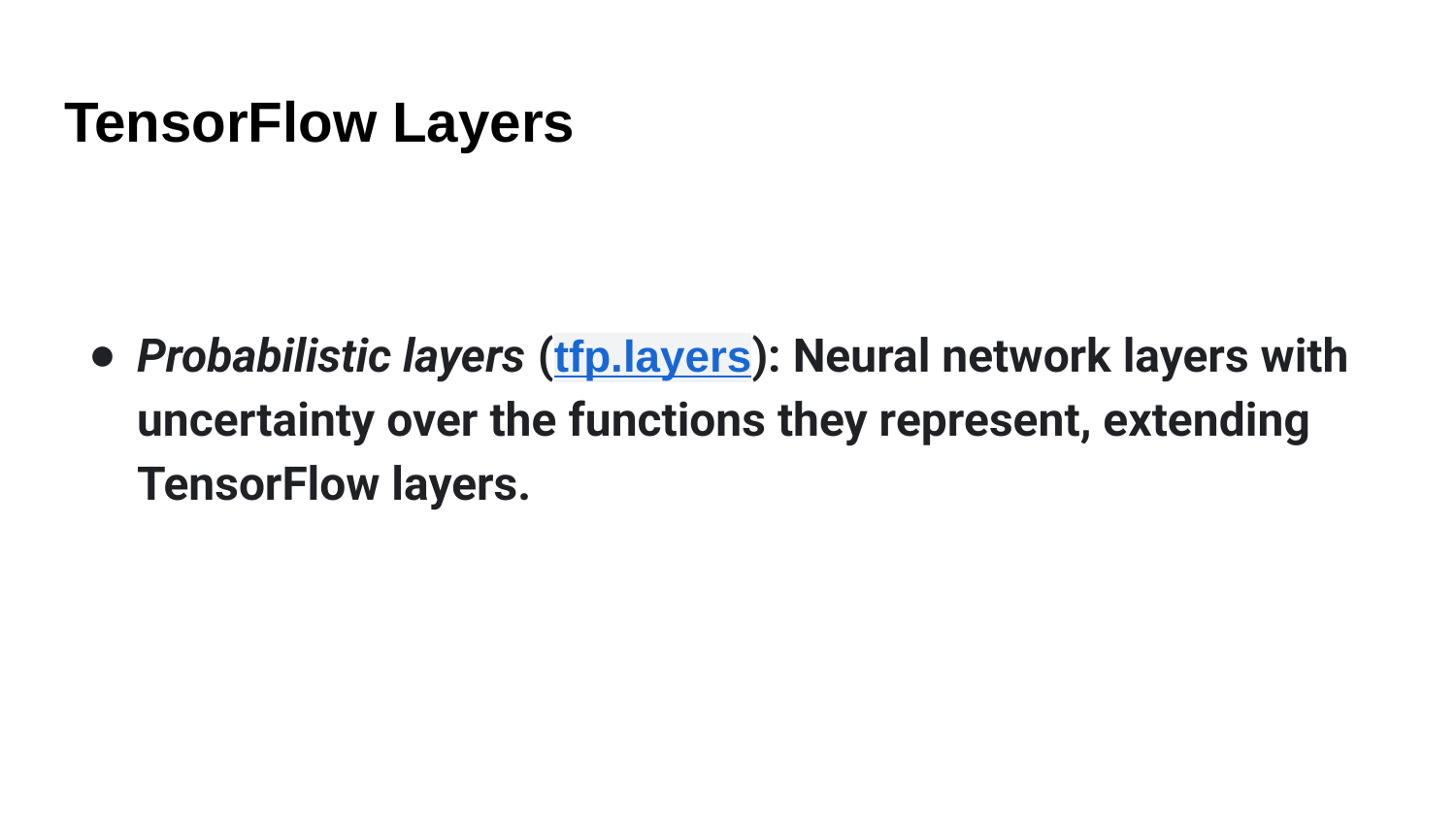

# TensorFlow Layers

Probabilistic layers (tfp.layers): Neural network layers with uncertainty over the functions they represent, extending TensorFlow layers.